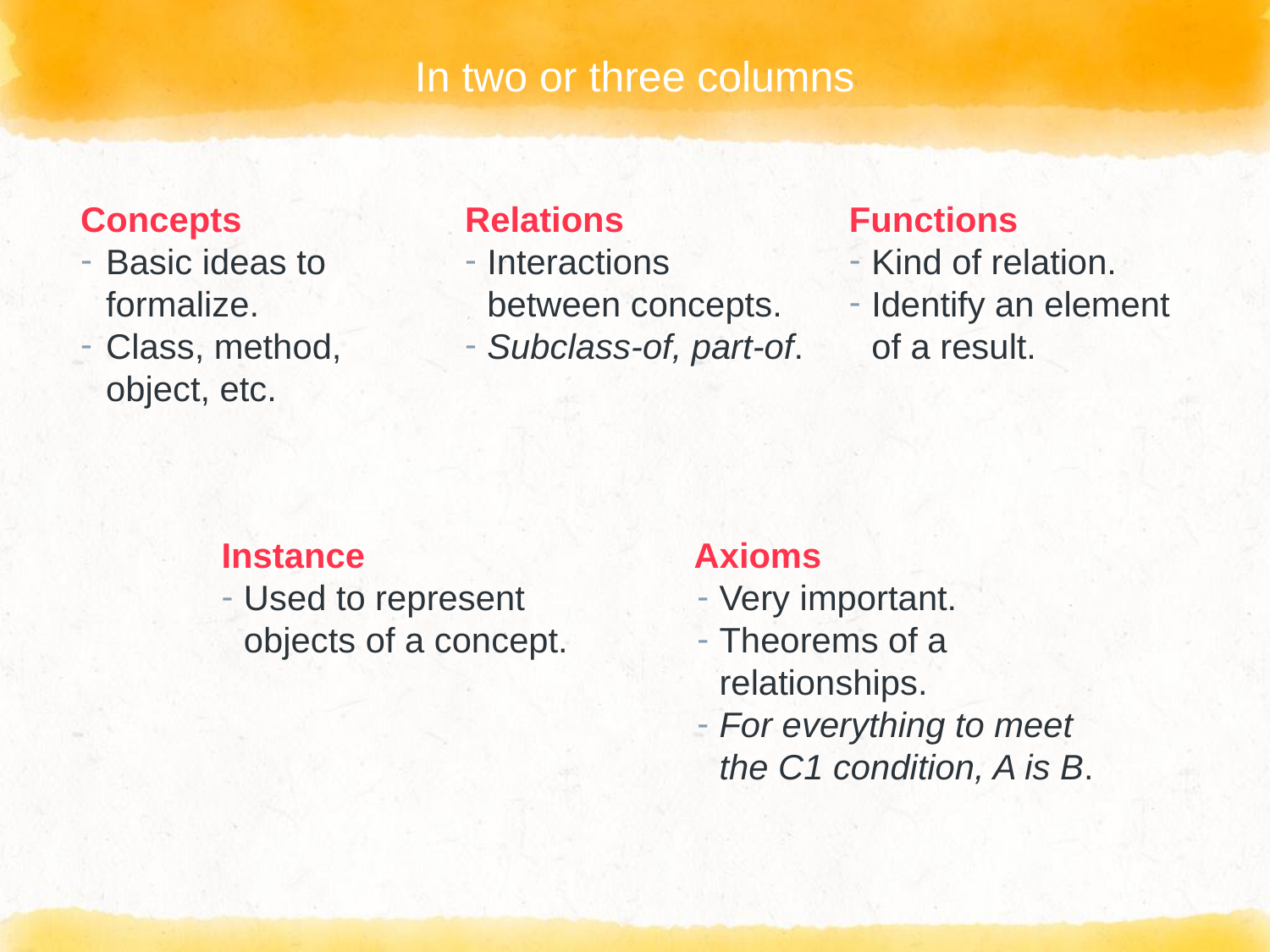

# In two or three columns
Concepts
Basic ideas to formalize.
Class, method, object, etc.
Relations
Interactions between concepts.
Subclass-of, part-of.
Functions
Kind of relation.
Identify an element of a result.

Instance
Used to represent objects of a concept.
Axioms
Very important.
Theorems of a relationships.
For everything to meet the C1 condition, A is B.